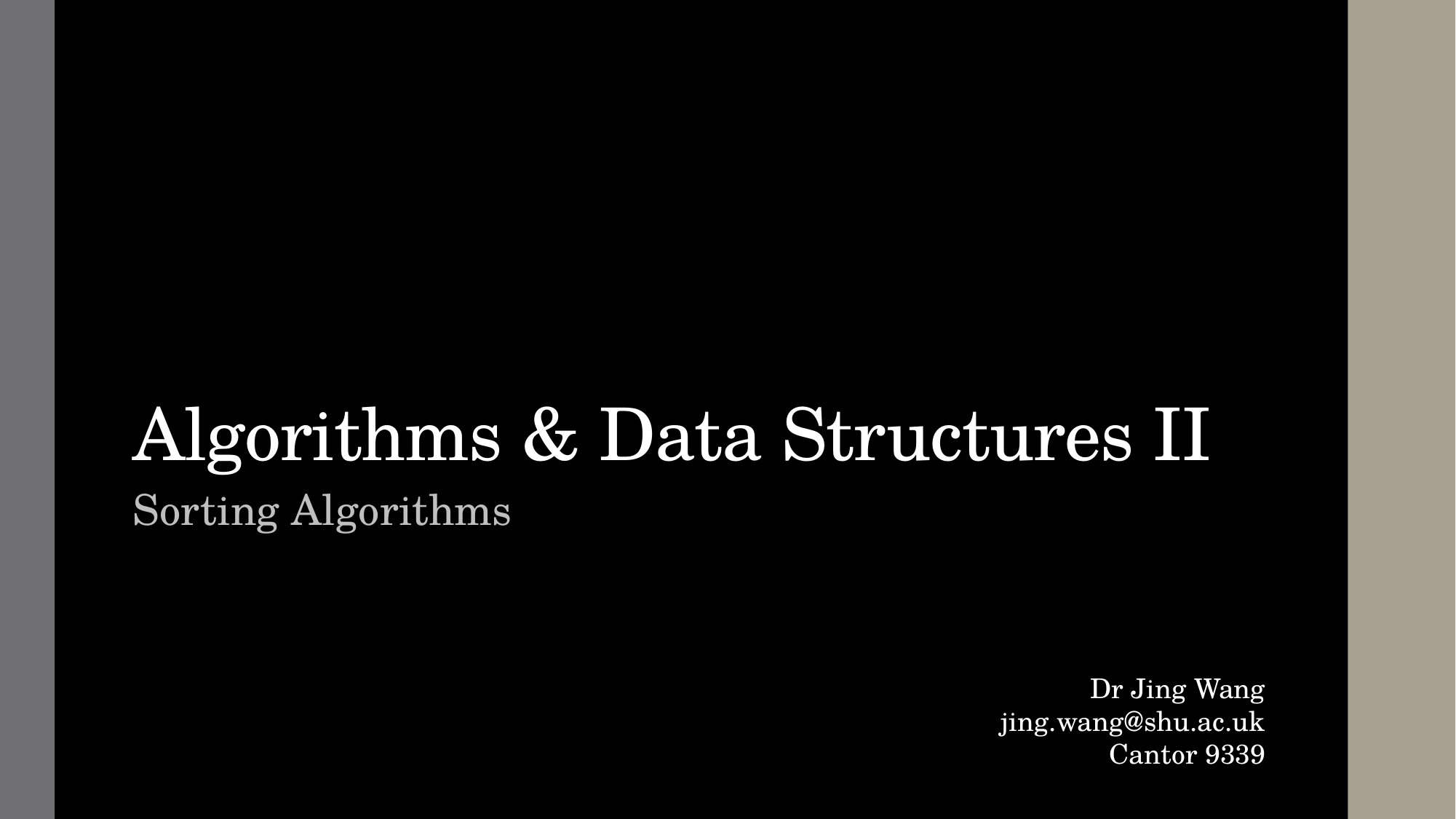

# Algorithms & Data Structures II
Sorting Algorithms
Dr Jing Wang
jing.wang@shu.ac.uk
Cantor 9339